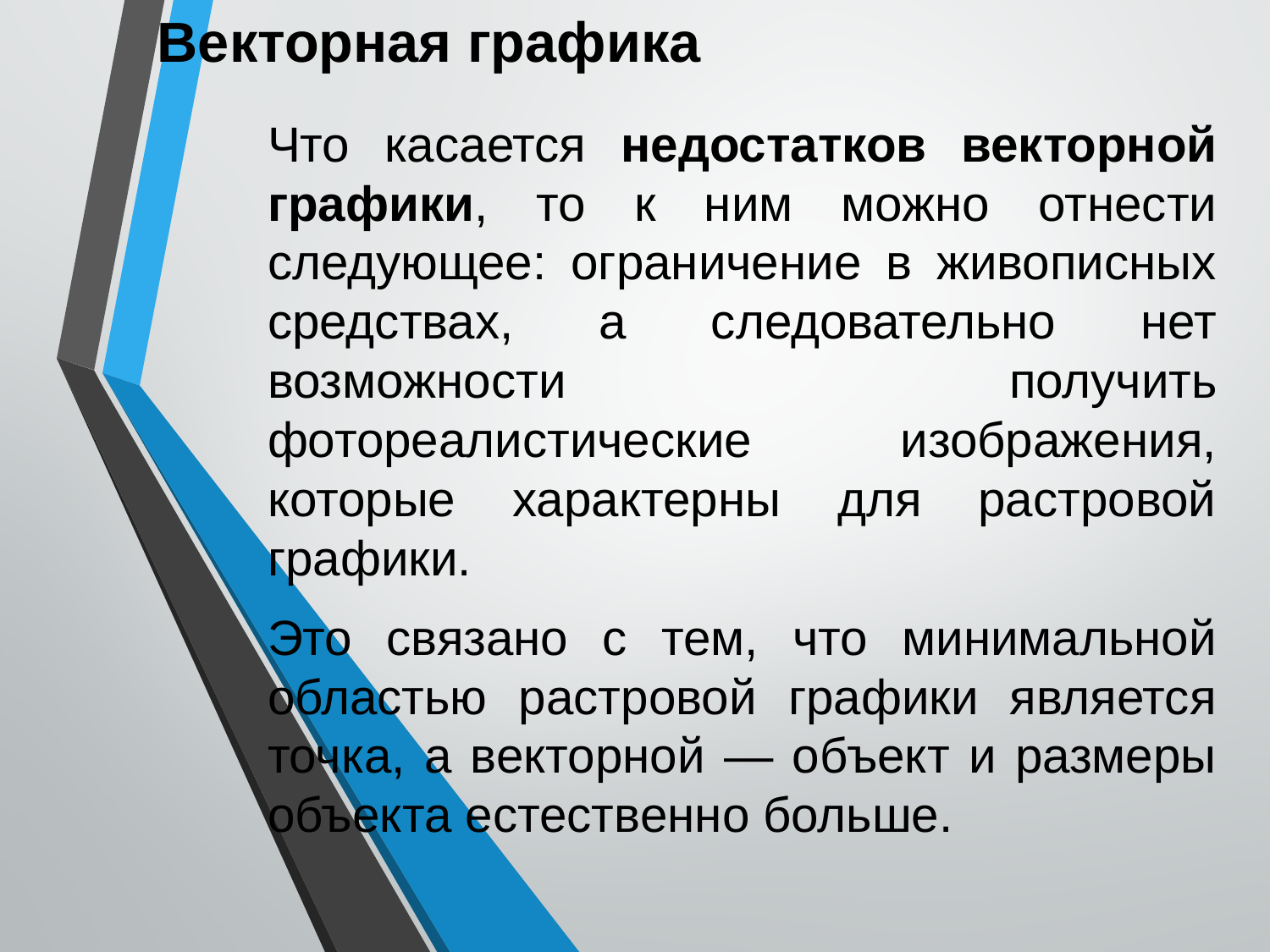

Векторная графика
Что касается недостатков векторной графики, то к ним можно отнести следующее: ограничение в живописных средствах, а следовательно нет возможности получить фотореалистические изображения, которые характерны для растровой графики.
Это связано с тем, что минимальной областью растровой графики является точка, а векторной — объект и размеры объекта естественно больше.